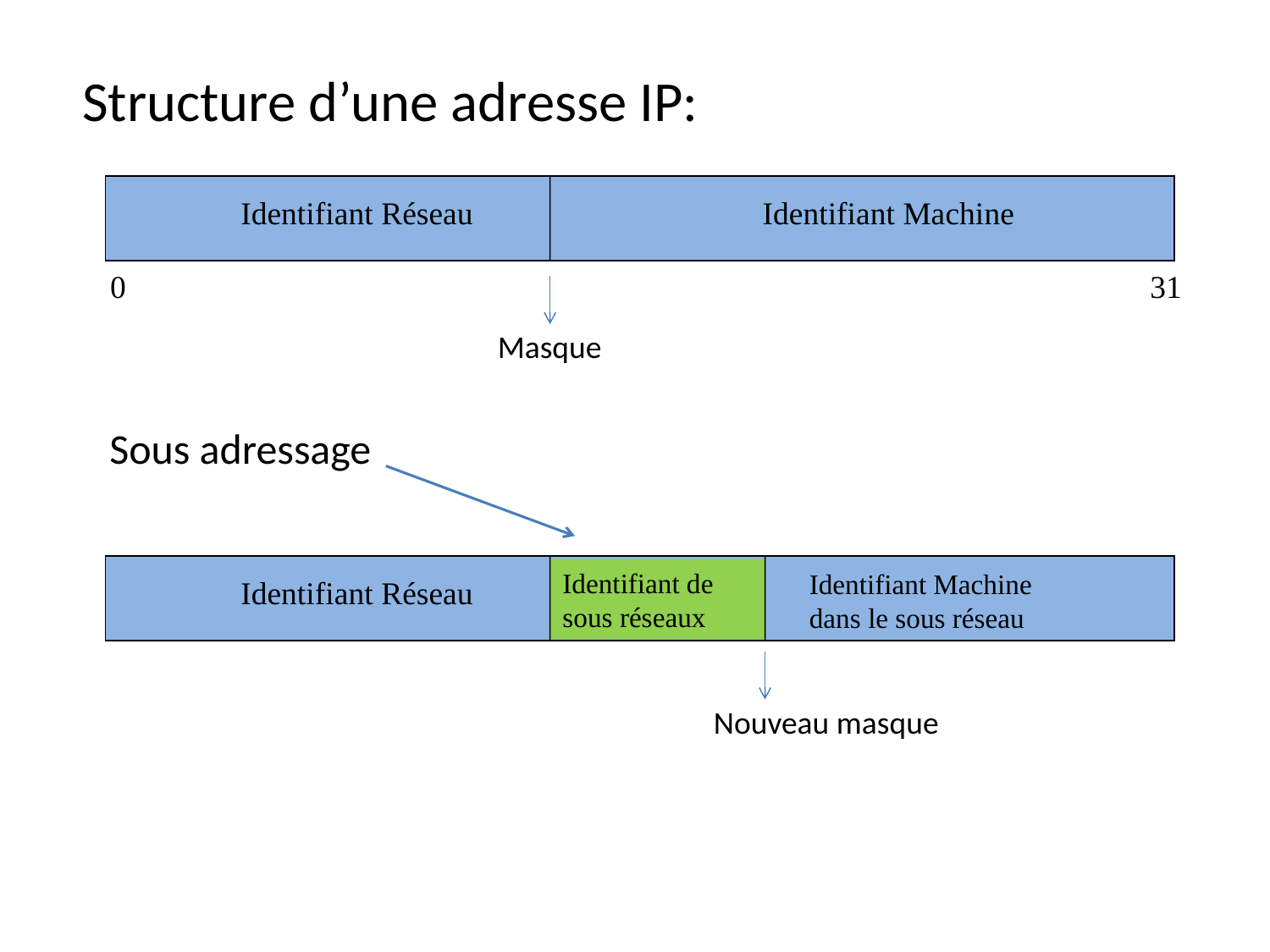

Structure d’une adresse IP:

Identifiant Réseau
Identifiant Machine
0
31
Masque
Sous adressage

Identifiant de
sous réseaux
Identifiant Machine
dans le sous réseau
Identifiant Réseau
Nouveau masque